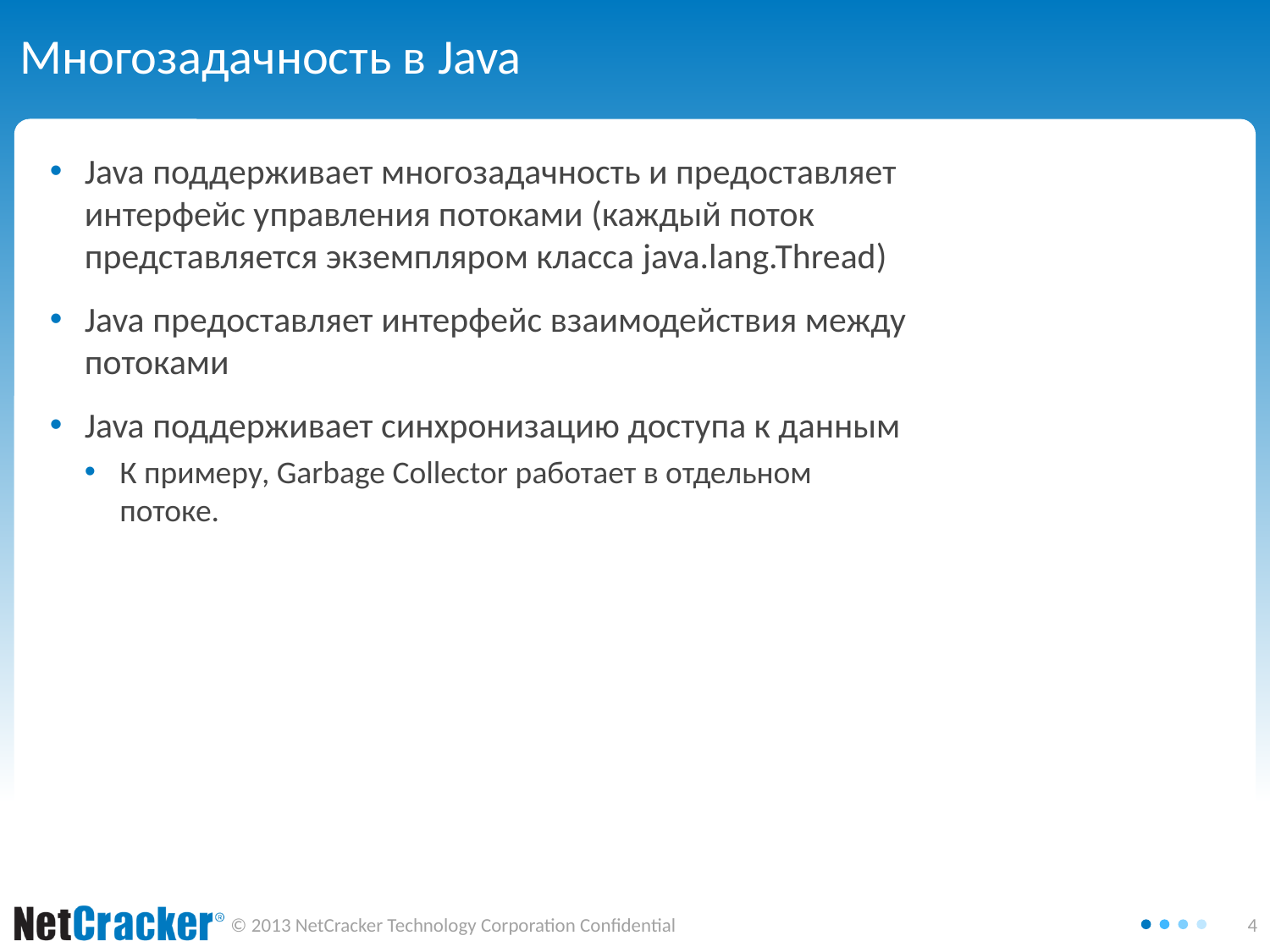

# Многозадачность в Java
Java поддерживает многозадачность и предоставляет интерфейс управления потоками (каждый поток представляется экземпляром класса java.lang.Thread)
Java предоставляет интерфейс взаимодействия между потоками
Java поддерживает синхронизацию доступа к данным
К примеру, Garbage Collector работает в отдельном потоке.